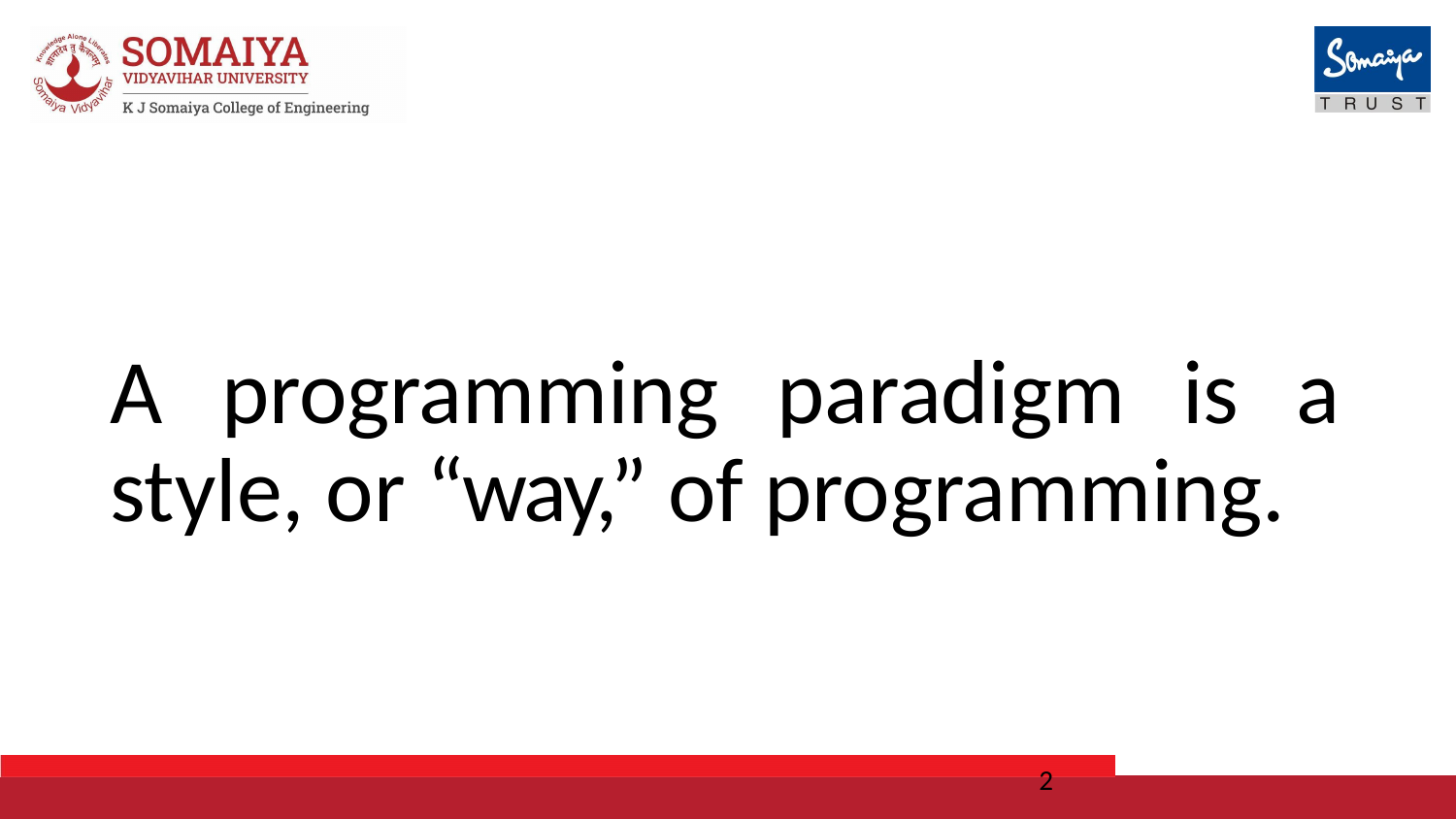

# A	programming	paradigm	is	a style, or “way,” of programming.
2